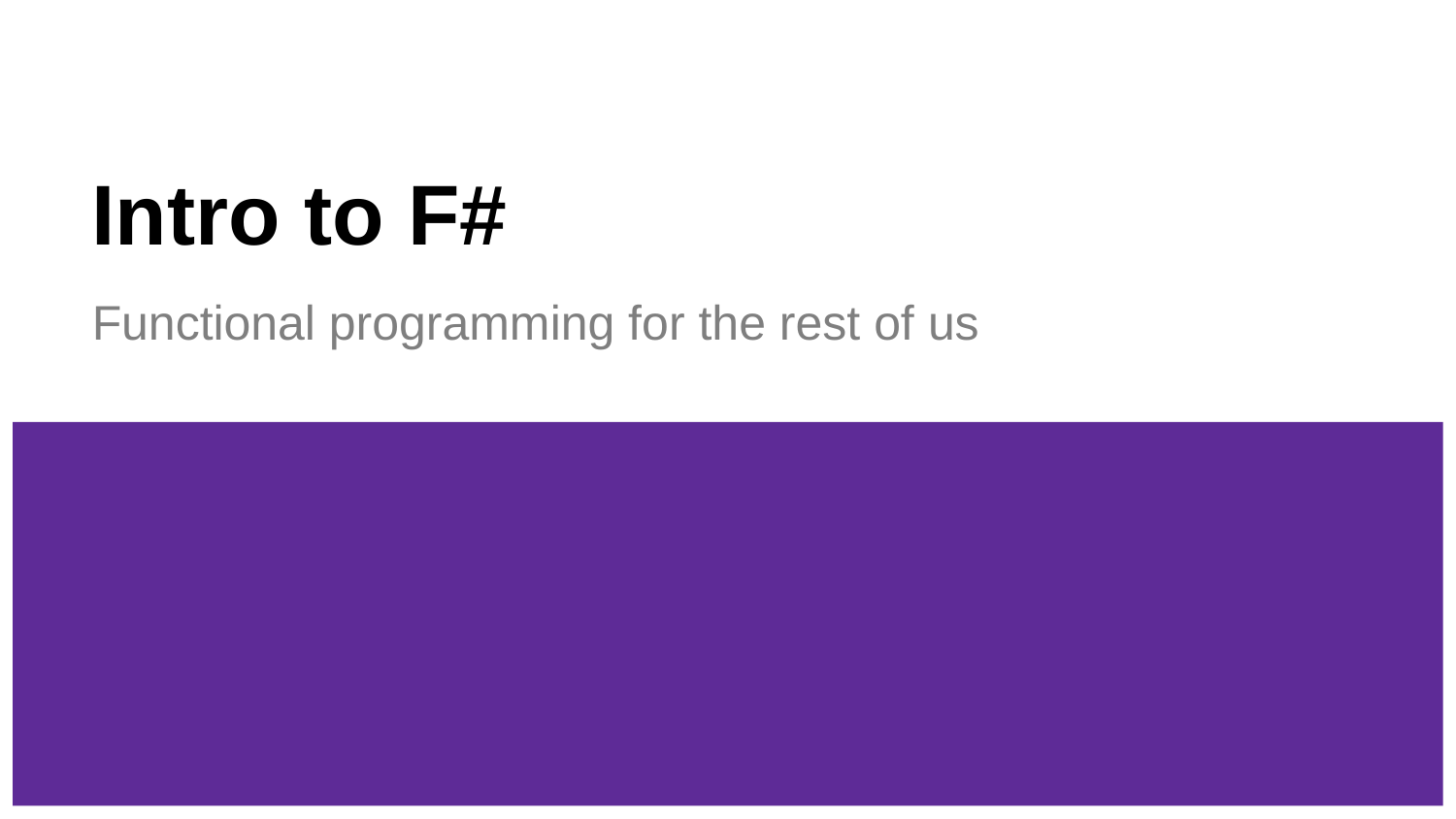

# Intro to F#
Functional programming for the rest of us